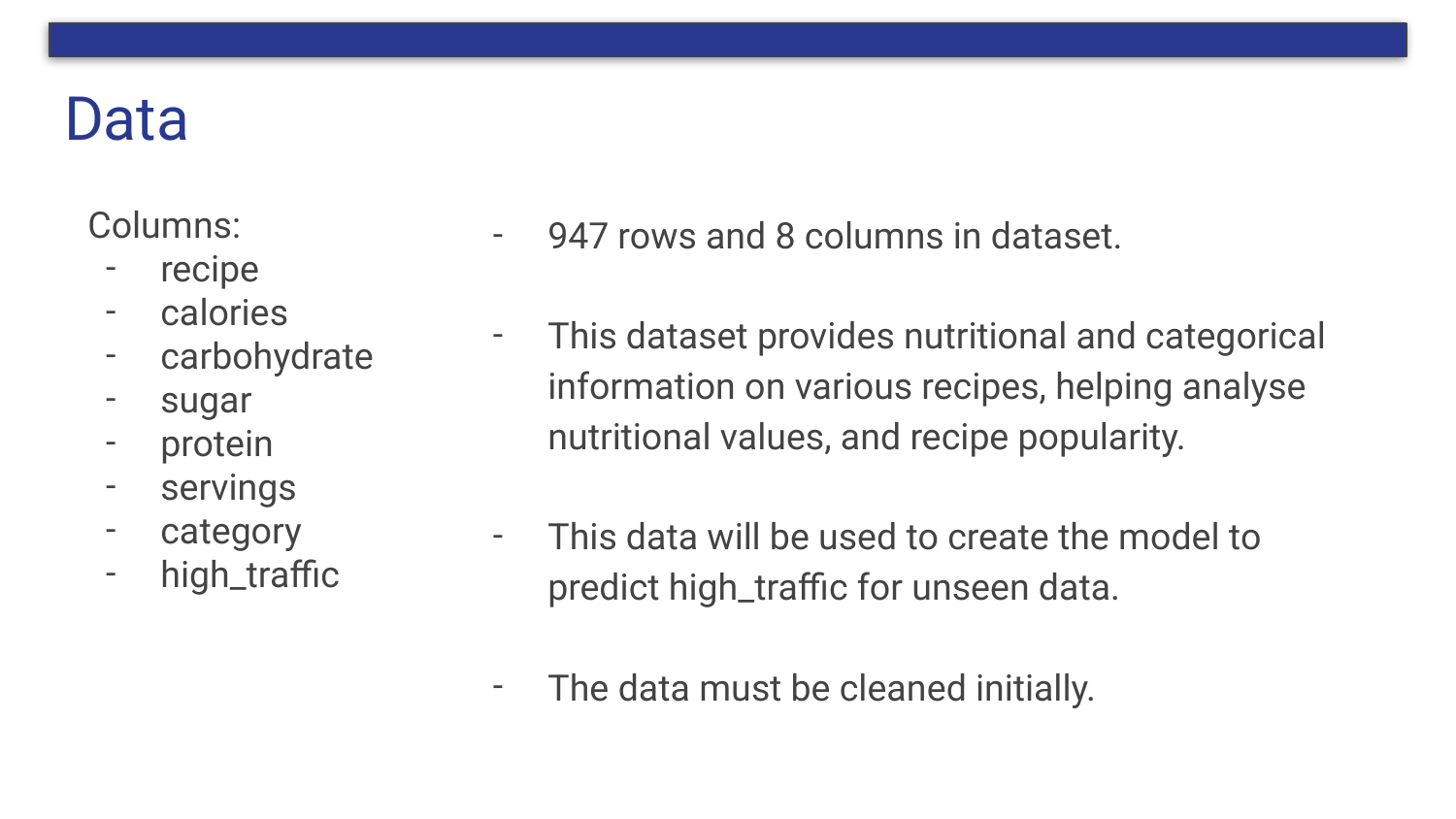

# Data
Columns:
recipe
calories
carbohydrate
sugar
protein
servings
category
high_traffic
947 rows and 8 columns in dataset.

This dataset provides nutritional and categorical information on various recipes, helping analyse nutritional values, and recipe popularity.

This data will be used to create the model to predict high_traffic for unseen data.

The data must be cleaned initially.